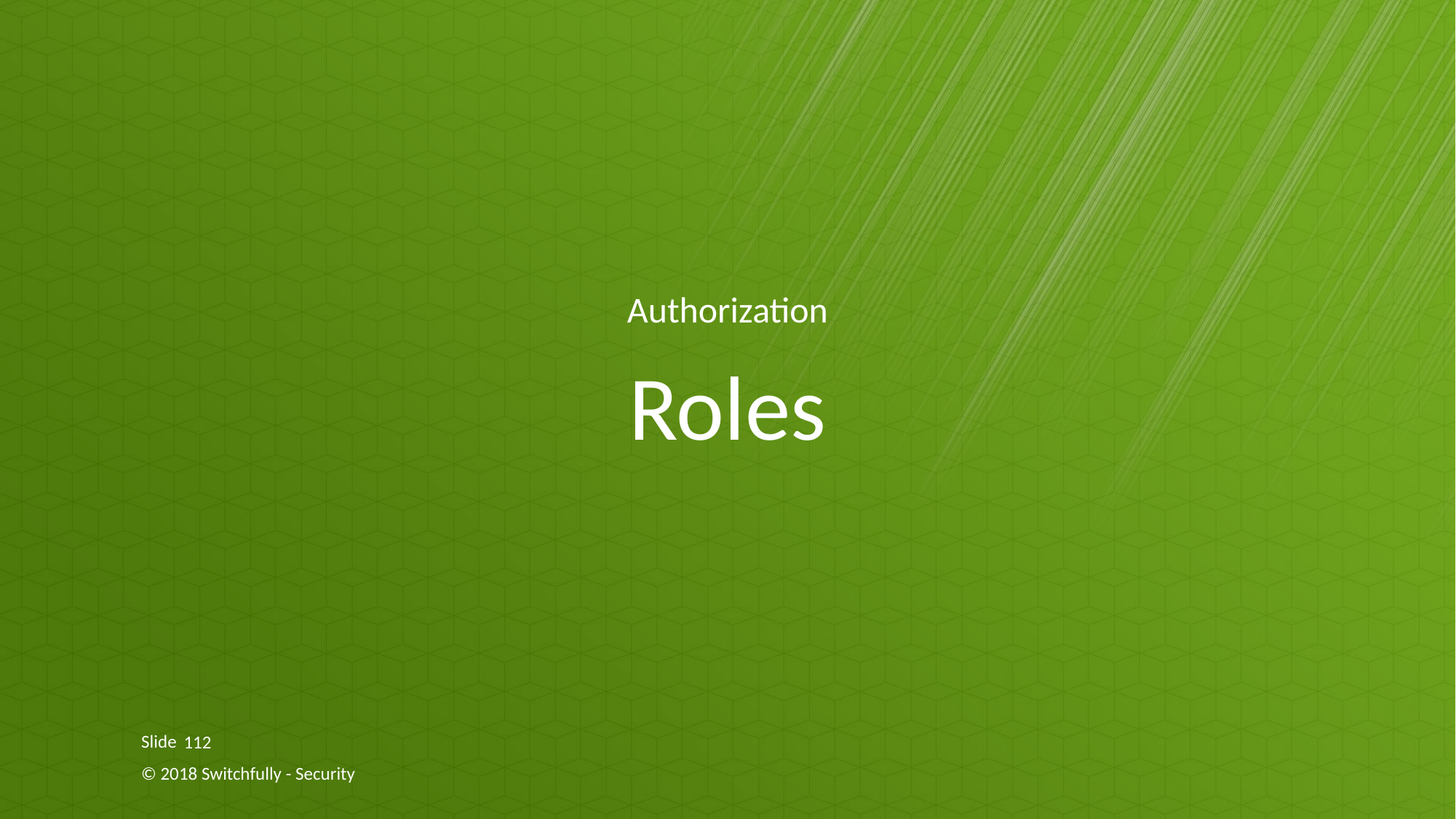

Authorization
# Roles
112
© 2018 Switchfully - Security